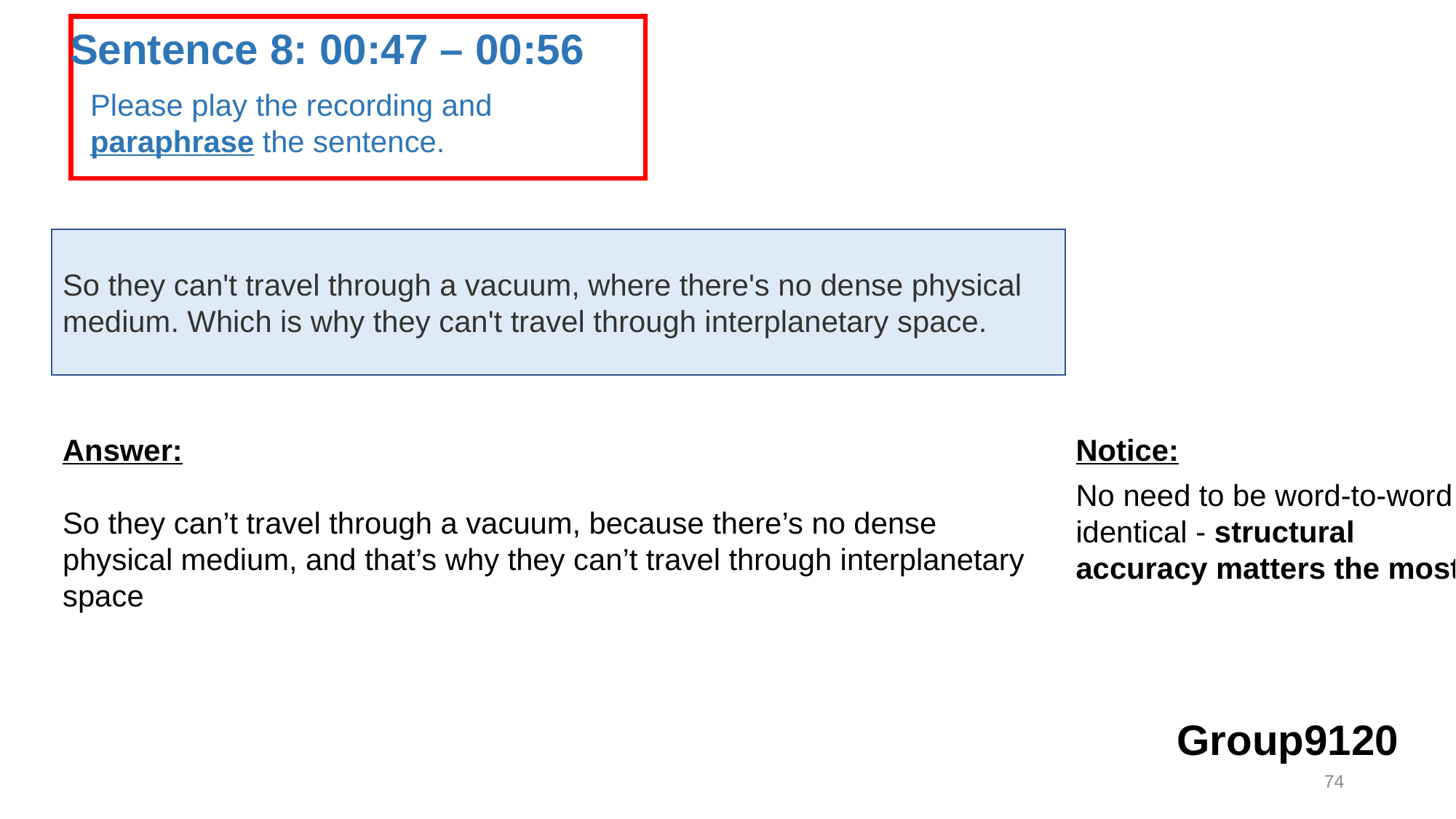

Sentence 8: 00:47 – 00:56
Please play the recording and paraphrase the sentence.
So they can't travel through a vacuum, where there's no dense physical medium. Which is why they can't travel through interplanetary space.
Answer:

So they can’t travel through a vacuum, because there’s no dense physical medium, and that’s why they can’t travel through interplanetary space
Notice:
No need to be word-to-word identical - structural accuracy matters the most!
Group9120
74